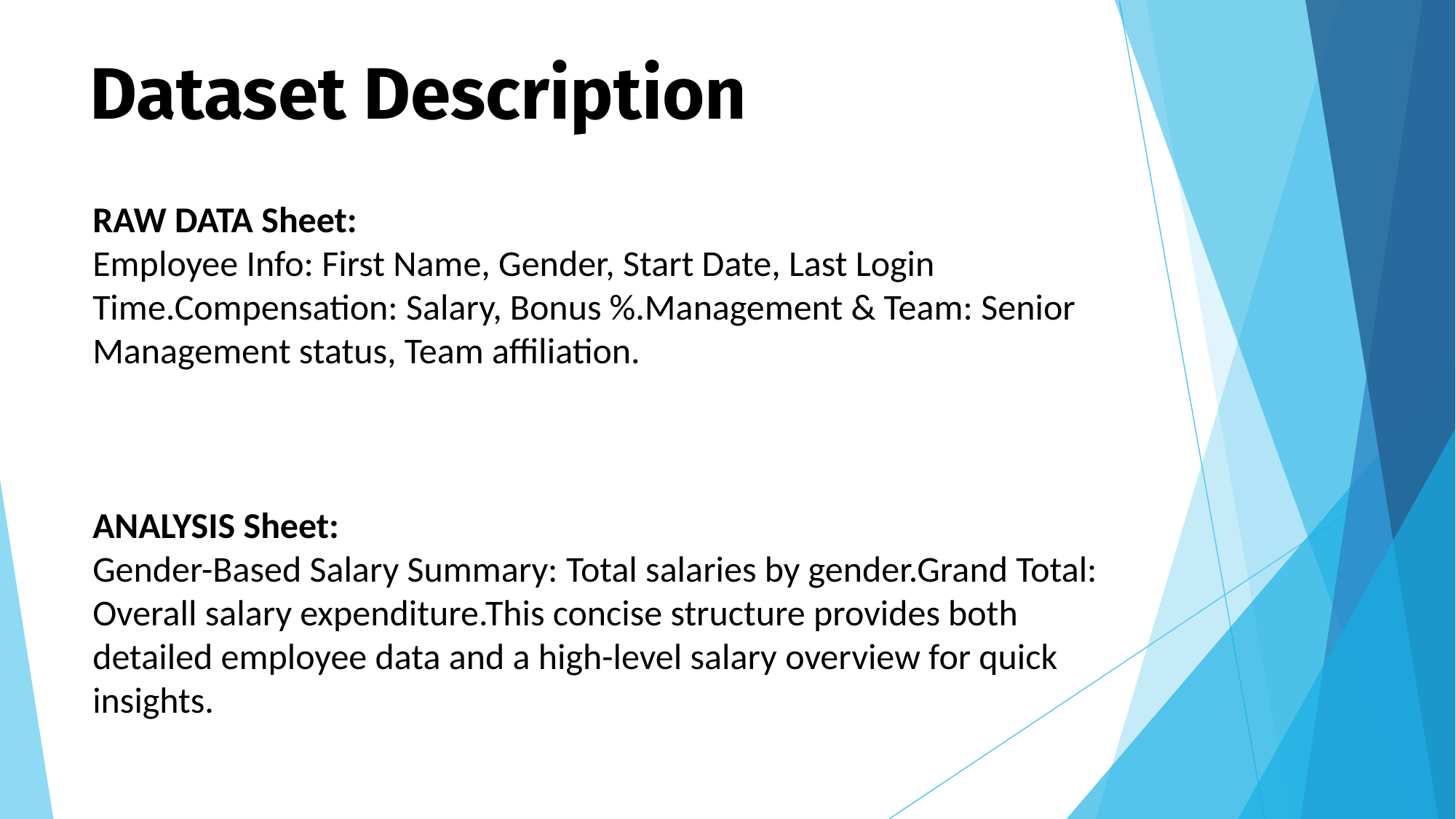

# Dataset Description
RAW DATA Sheet:
Employee Info: First Name, Gender, Start Date, Last Login Time.Compensation: Salary, Bonus %.Management & Team: Senior Management status, Team affiliation.

ANALYSIS Sheet:
Gender-Based Salary Summary: Total salaries by gender.Grand Total: Overall salary expenditure.This concise structure provides both detailed employee data and a high-level salary overview for quick insights.